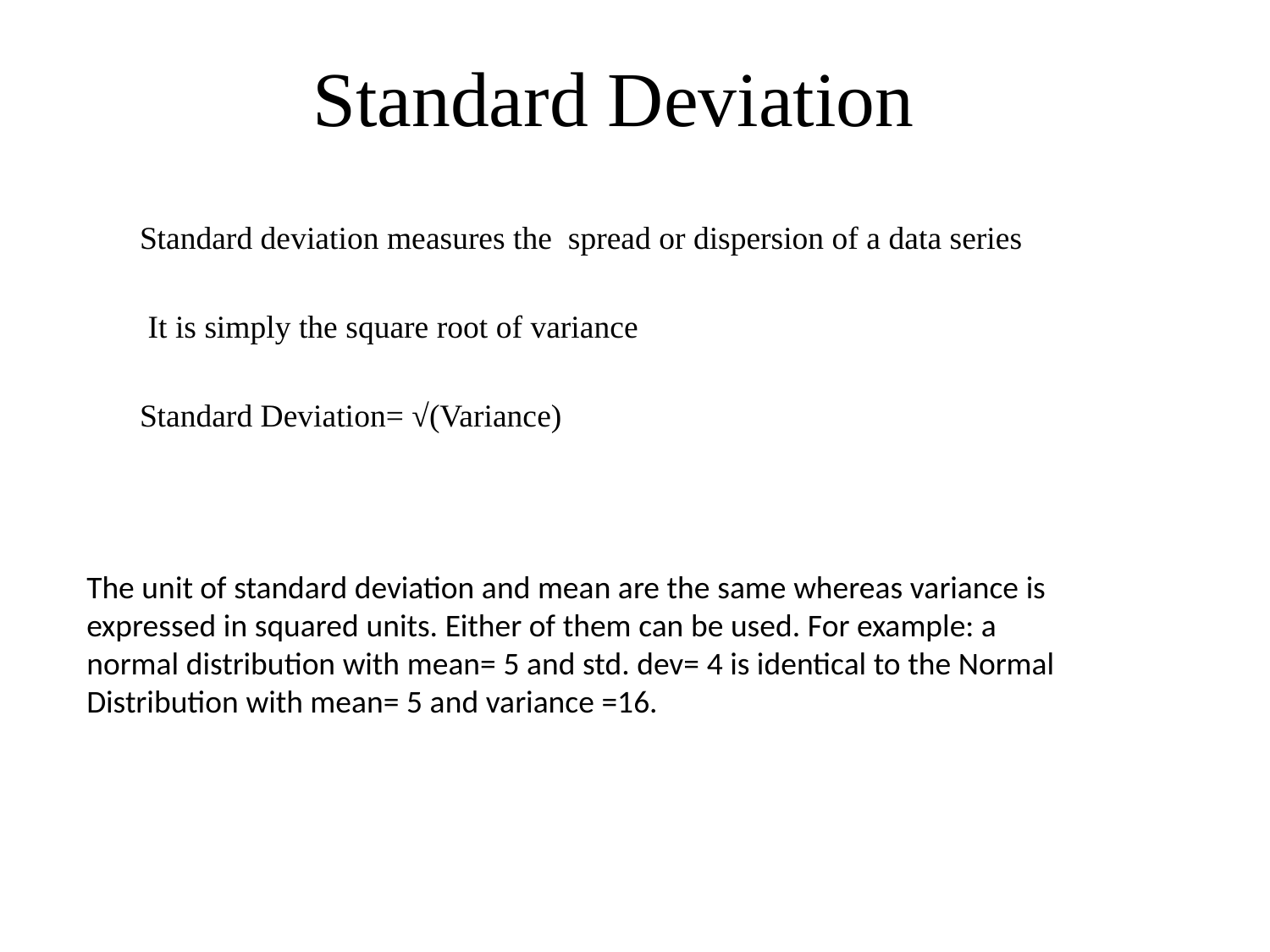

# Standard Deviation
Standard deviation measures the  spread or dispersion of a data series

 It is simply the square root of variance

Standard Deviation= √(Variance)

The unit of standard deviation and mean are the same whereas variance is expressed in squared units. Either of them can be used. For example: a normal distribution with mean= 5 and std. dev= 4 is identical to the Normal Distribution with mean= 5 and variance =16.